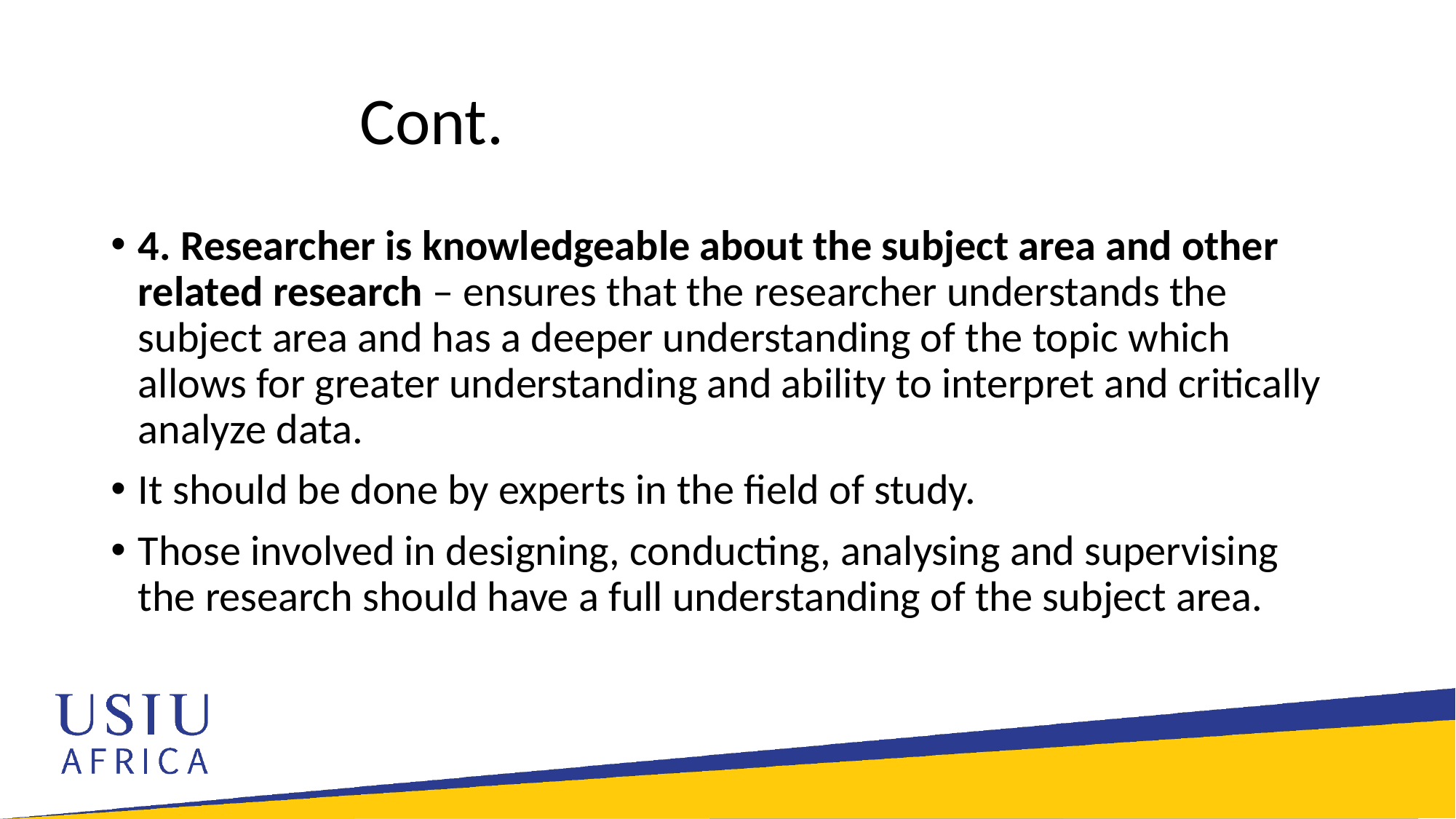

# Cont.
4. Researcher is knowledgeable about the subject area and other related research – ensures that the researcher understands the subject area and has a deeper understanding of the topic which allows for greater understanding and ability to interpret and critically analyze data.
It should be done by experts in the field of study.
Those involved in designing, conducting, analysing and supervising the research should have a full understanding of the subject area.